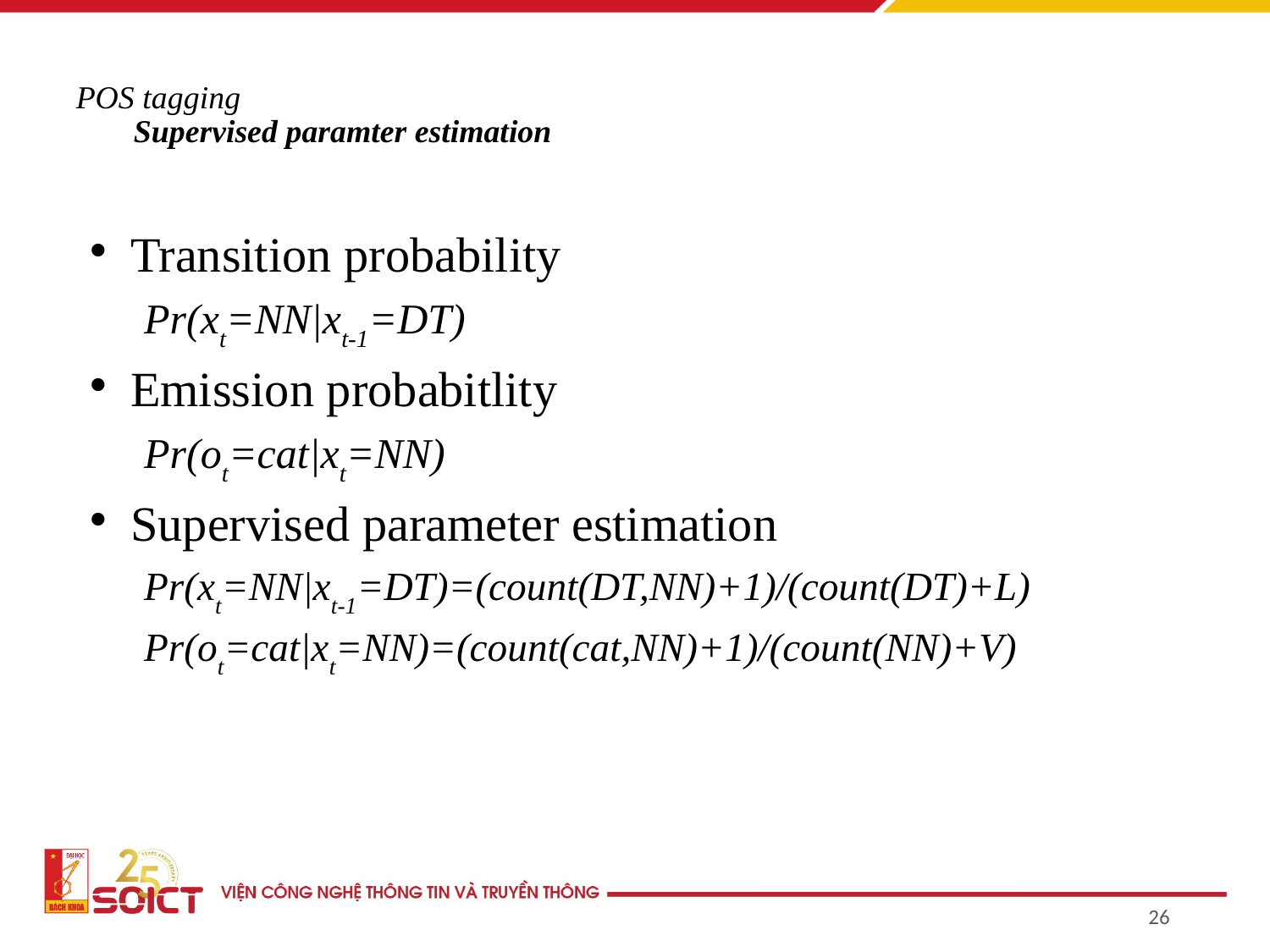

# POS tagging Supervised paramter estimation
Transition probability
Pr(xt=NN|xt-1=DT)
Emission probabitlity
Pr(ot=cat|xt=NN)
Supervised parameter estimation
Pr(xt=NN|xt-1=DT)=(count(DT,NN)+1)/(count(DT)+L)
Pr(ot=cat|xt=NN)=(count(cat,NN)+1)/(count(NN)+V)
26